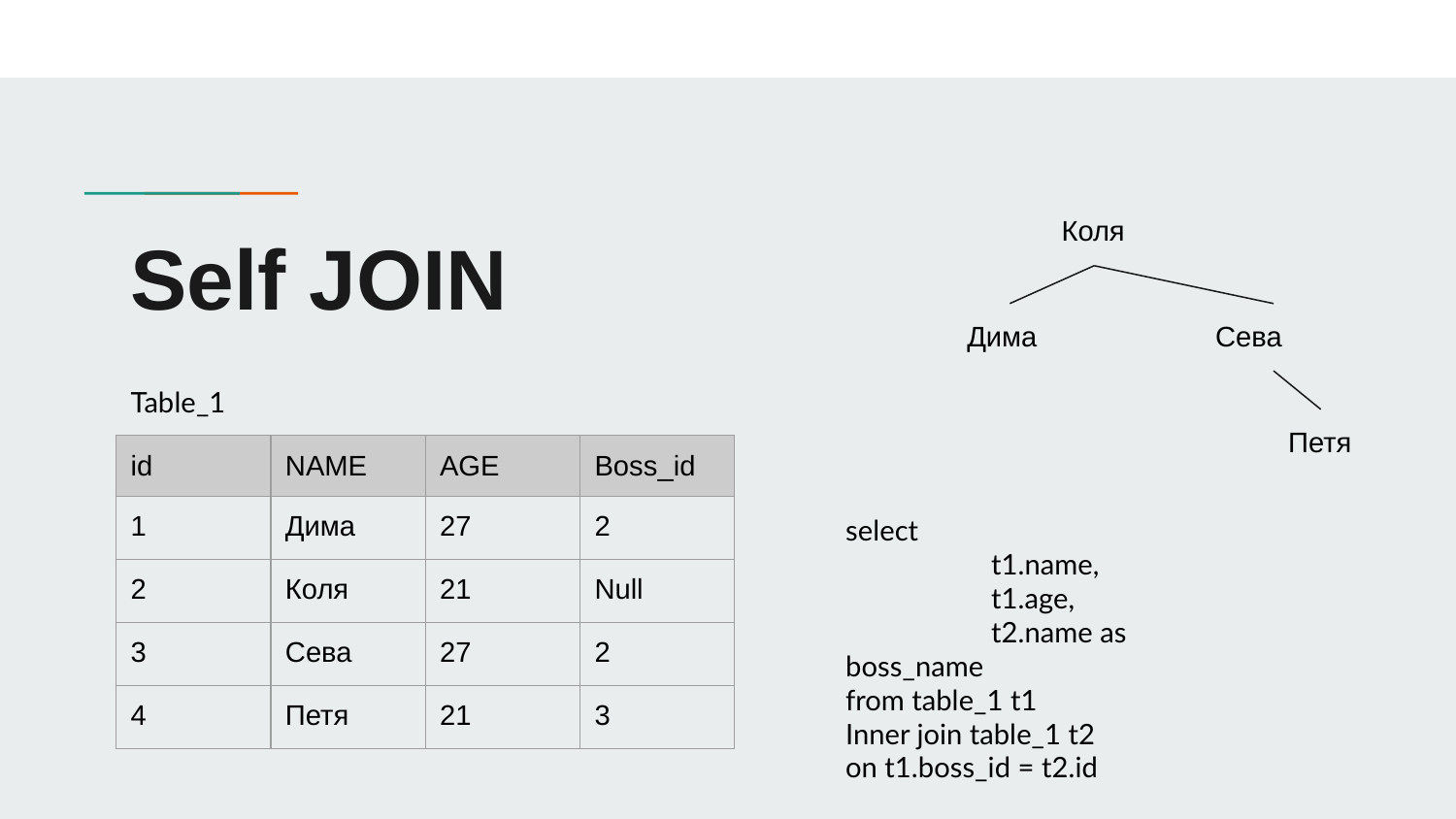

Коля
# Self JOIN
Дима
Сева
Table_1
Петя
| id | NAME | AGE | Boss\_id |
| --- | --- | --- | --- |
| 1 | Дима | 27 | 2 |
| 2 | Коля | 21 | Null |
| 3 | Сева | 27 | 2 |
| 4 | Петя | 21 | 3 |
select
	t1.name,
	t1.age,
	t2.name as boss_name
from table_1 t1
Inner join table_1 t2
on t1.boss_id = t2.id